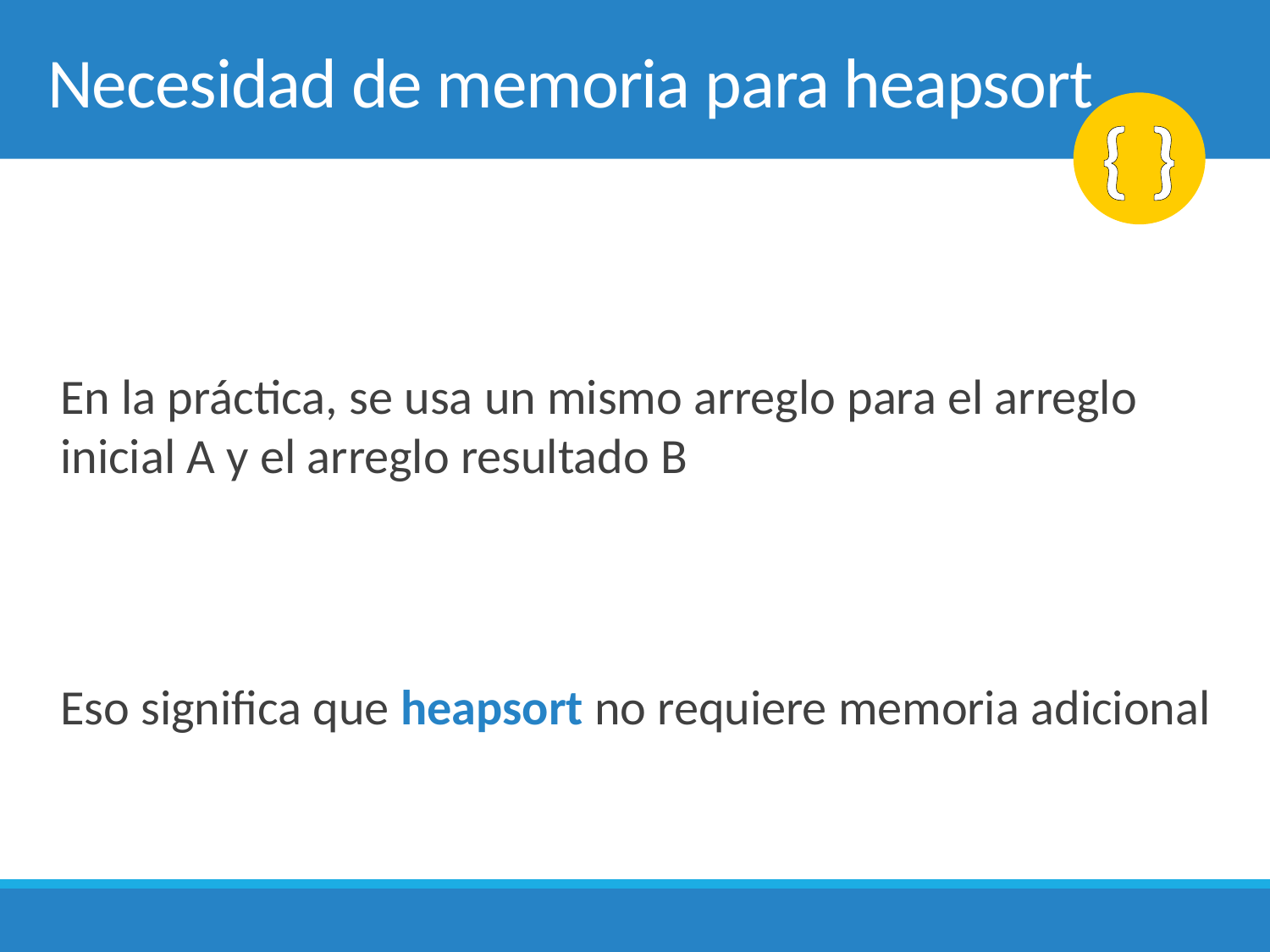

# Necesidad de memoria para heapsort
En la práctica, se usa un mismo arreglo para el arreglo inicial A y el arreglo resultado B

Eso significa que heapsort no requiere memoria adicional